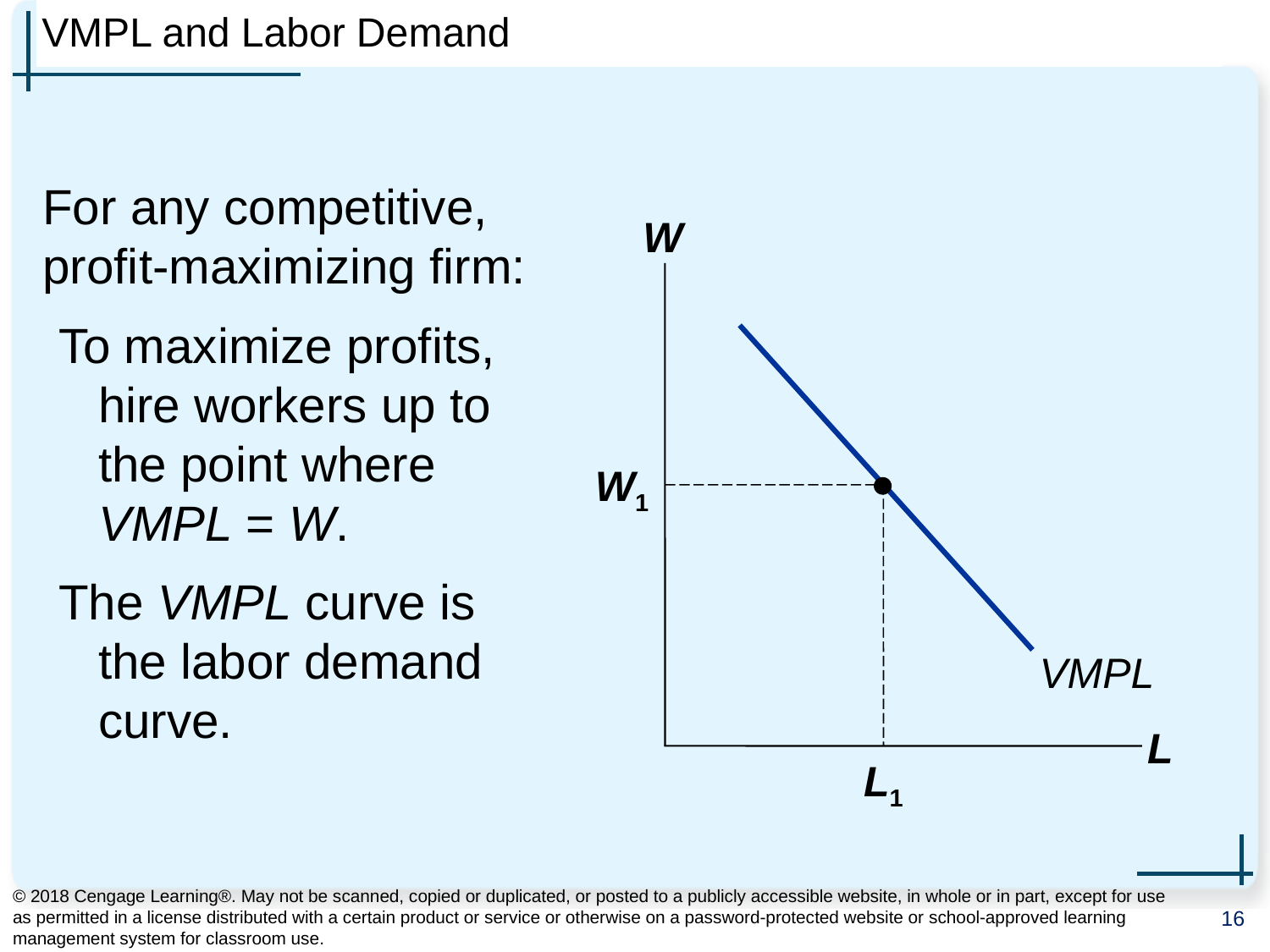

# VMPL and Labor Demand
0
For any competitive, profit-maximizing firm:
To maximize profits, hire workers up to the point where VMPL = W.
The VMPL curve is the labor demand curve.
W

L

VMPL
W1

L1
© 2018 Cengage Learning®. May not be scanned, copied or duplicated, or posted to a publicly accessible website, in whole or in part, except for use as permitted in a license distributed with a certain product or service or otherwise on a password-protected website or school-approved learning management system for classroom use.
16